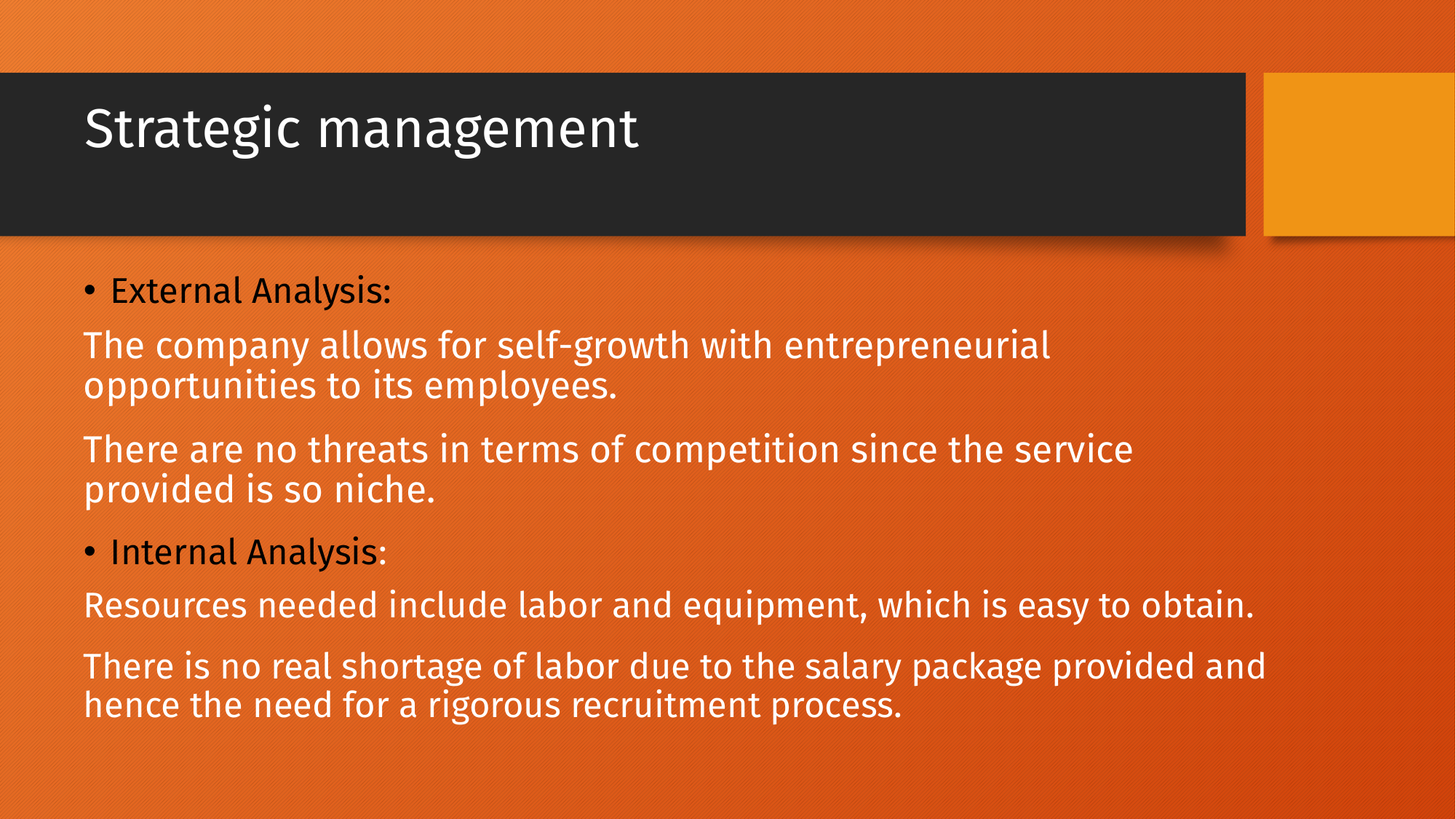

# Strategic management

External Analysis:
The company allows for self-growth with entrepreneurial opportunities to its employees.
There are no threats in terms of competition since the service provided is so niche.
Internal Analysis:
Resources needed include labor and equipment, which is easy to obtain.
There is no real shortage of labor due to the salary package provided and hence the need for a rigorous recruitment process.